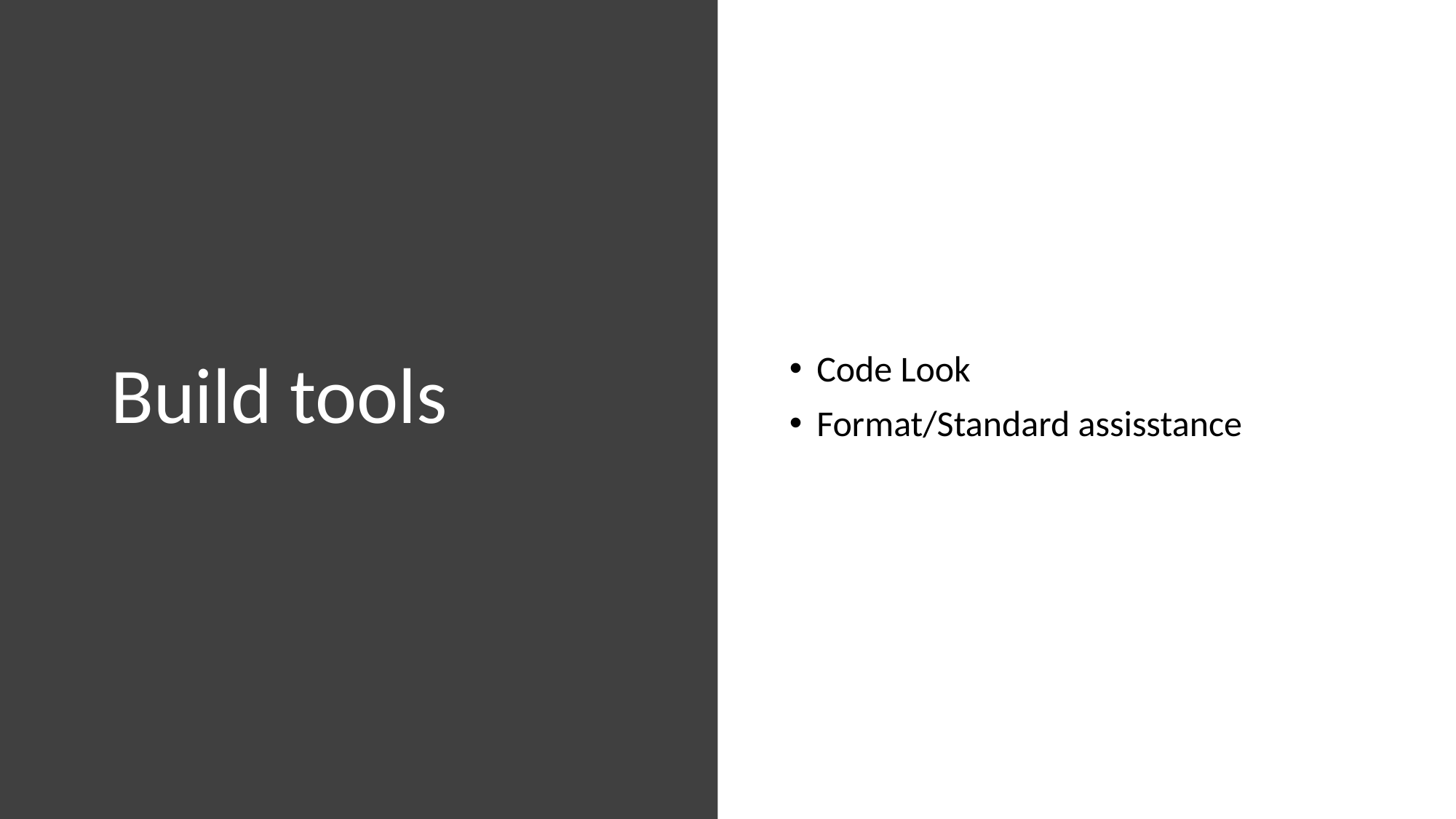

# Build tools
Code Look
Format/Standard assisstance